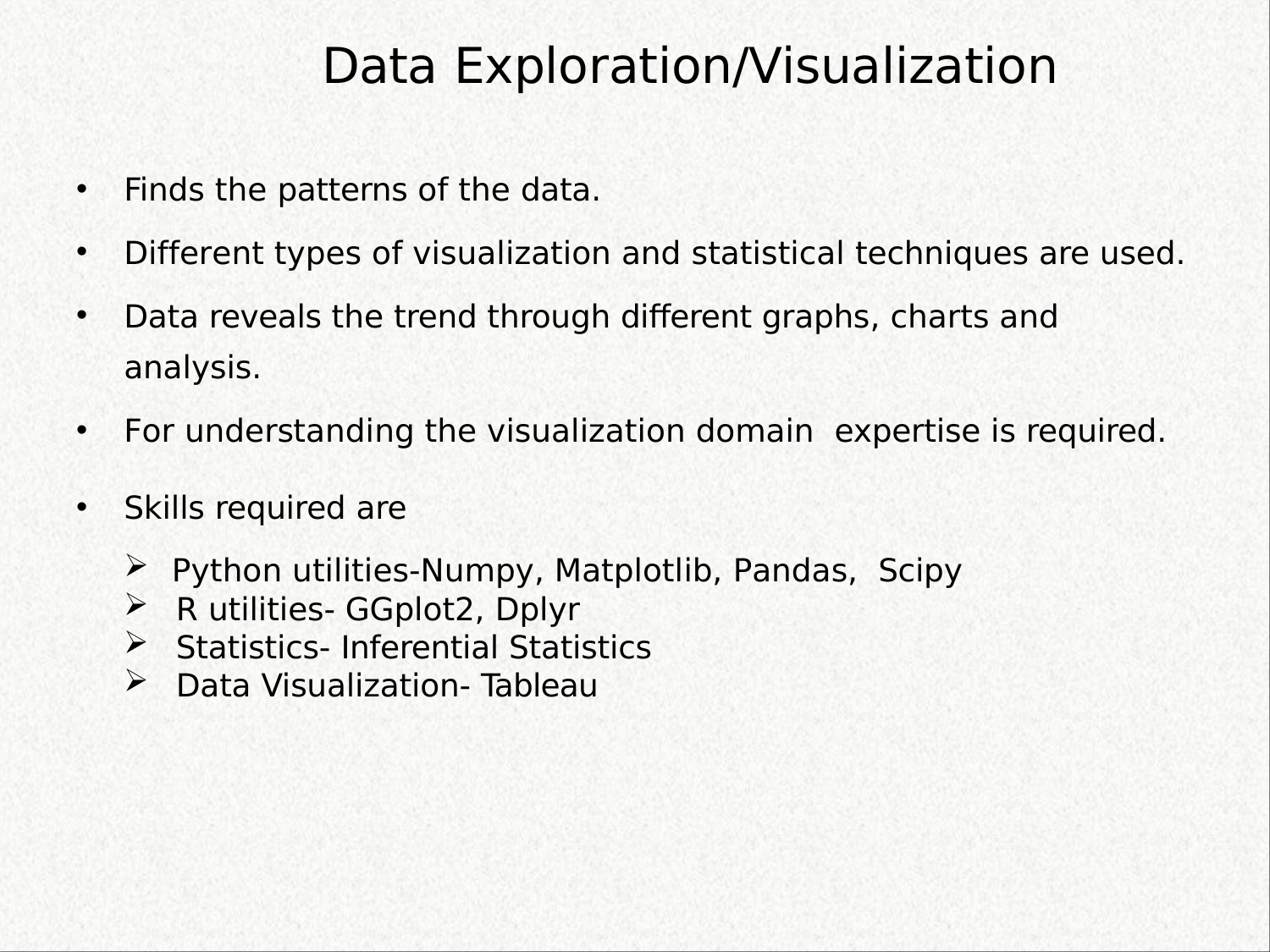

Data Exploration/Visualization

Finds the patterns of the data.
Different types of visualization and statistical techniques are used.
Data reveals the trend through different graphs, charts and analysis.
For understanding the visualization domain  expertise is required.

Skills required are
Python utilities-Numpy, Matplotlib, Pandas,  Scipy
 R utilities- GGplot2, Dplyr
 Statistics- Inferential Statistics
 Data Visualization- Tableau